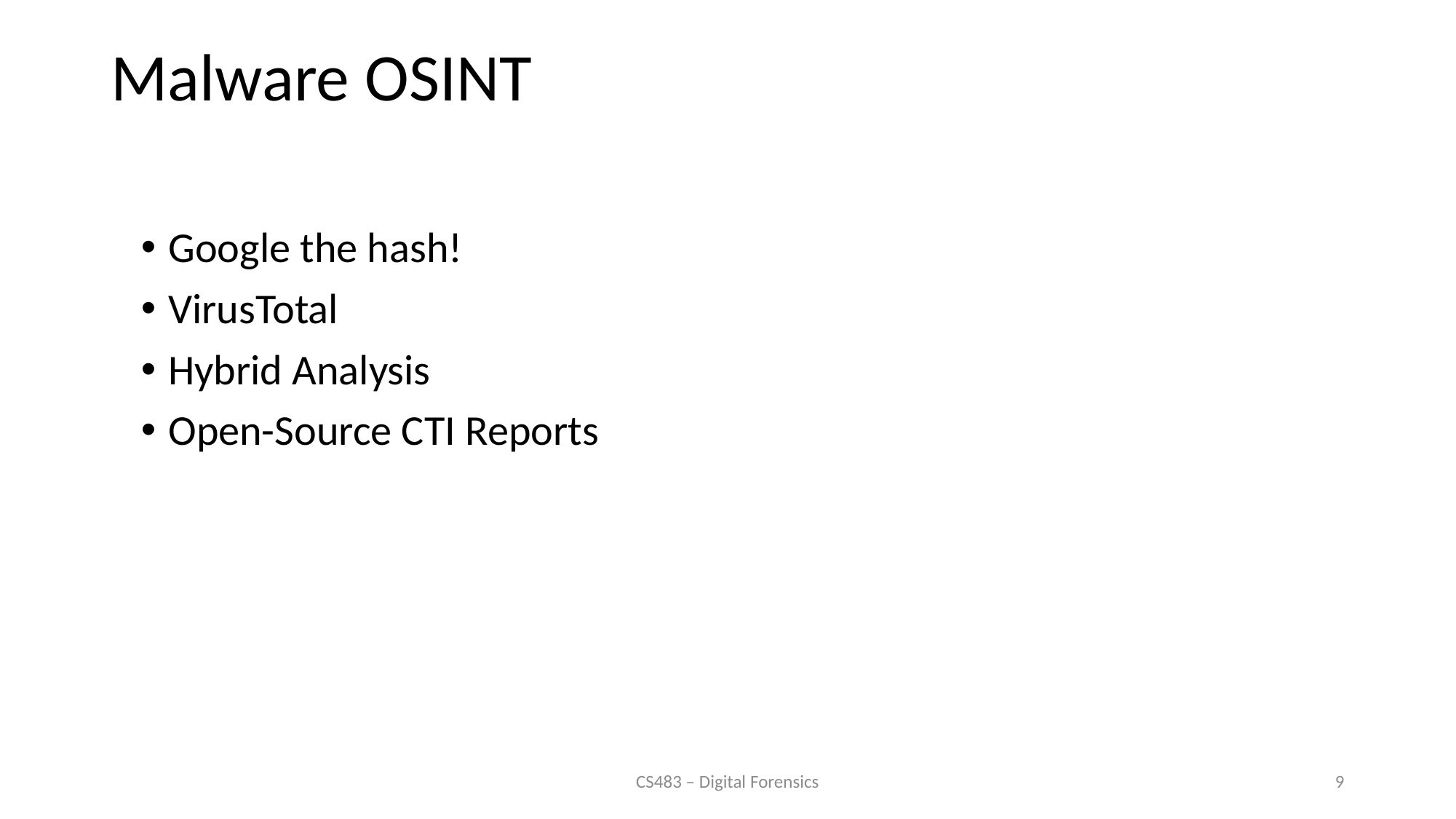

# Malware OSINT
Google the hash!
VirusTotal
Hybrid Analysis
Open-Source CTI Reports

CS483 – Digital Forensics
9